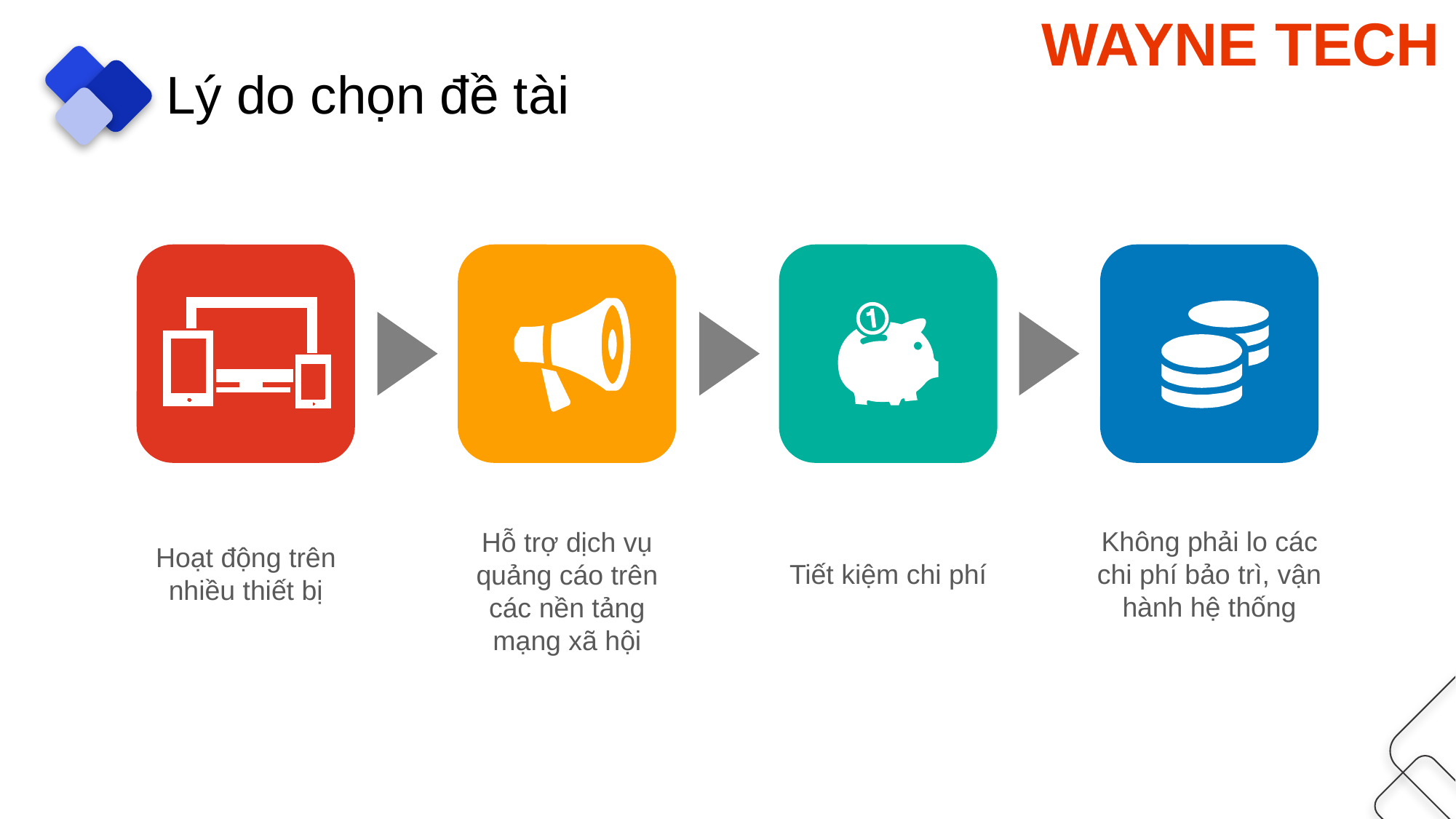

Lý do chọn đề tài

Hỗ trợ dịch vụ quảng cáo trên các nền tảng mạng xã hội
Hoạt động trên nhiều thiết bị
Tiết kiệm chi phí
Không phải lo các chi phí bảo trì, vận hành hệ thống